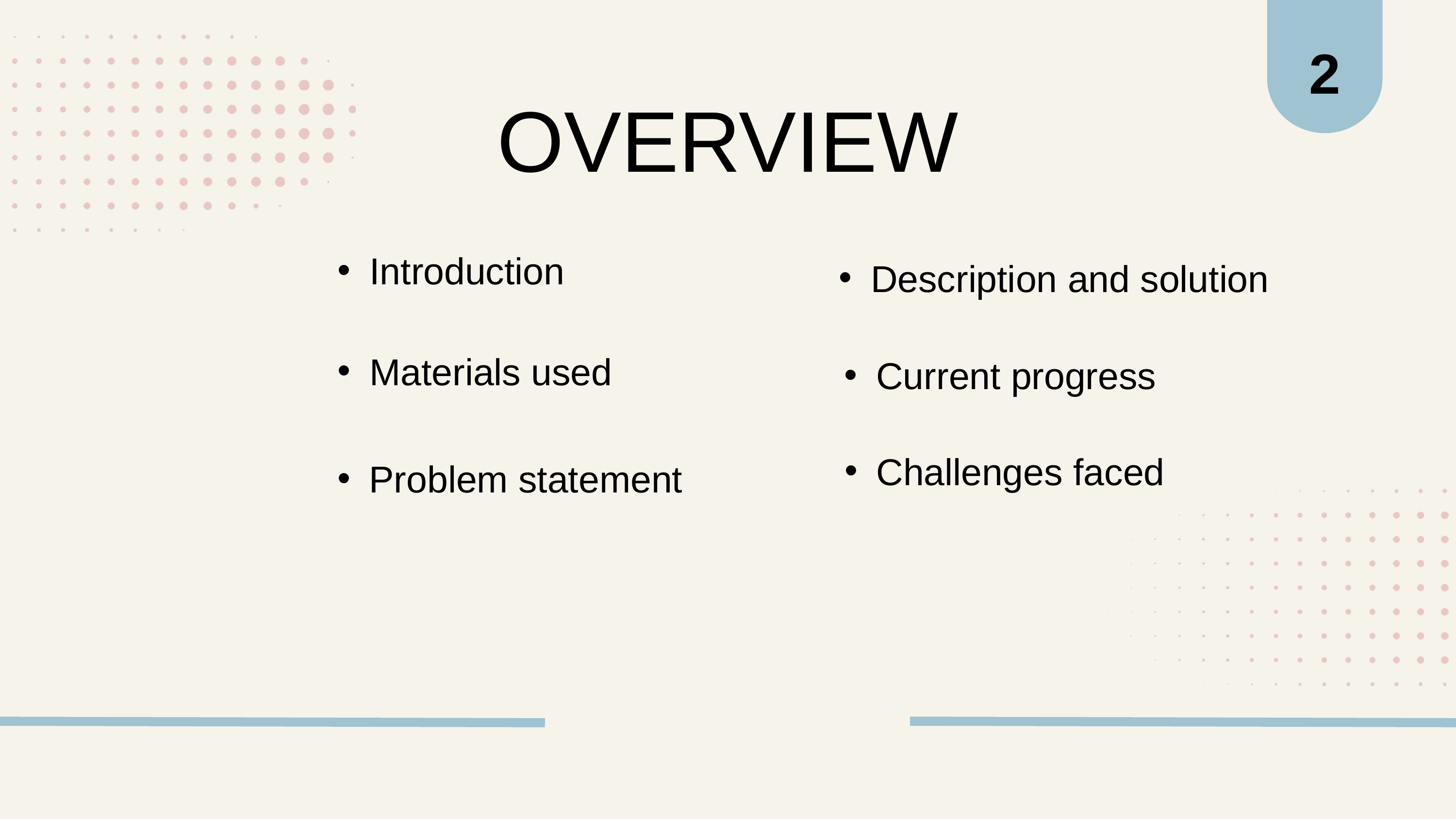

2

OVERVIEW
Introduction
Description and solution
Materials used
Current progress
Challenges faced
Problem statement